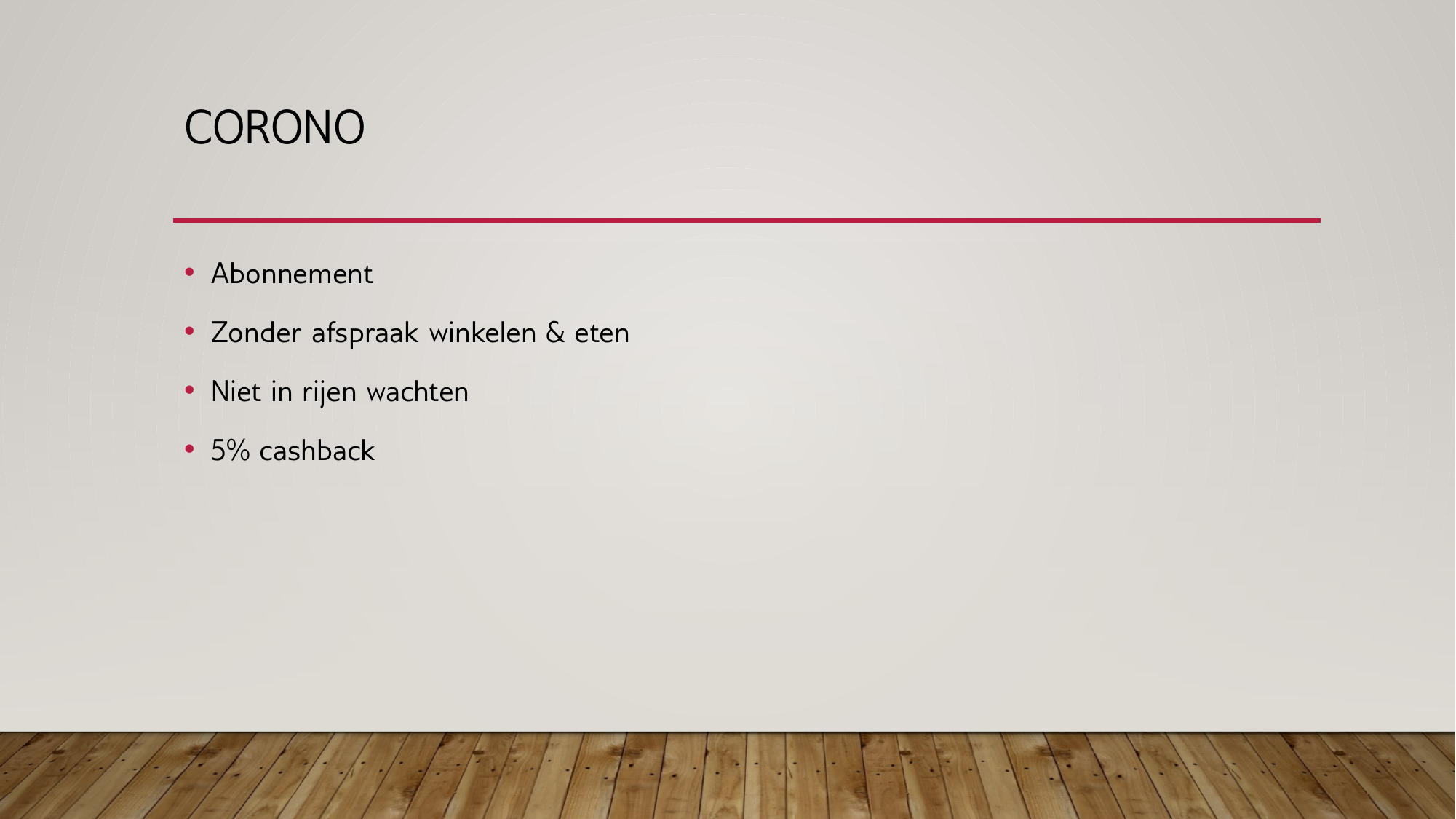

# Corono
Abonnement
Zonder afspraak winkelen & eten
Niet in rijen wachten
5% cashback